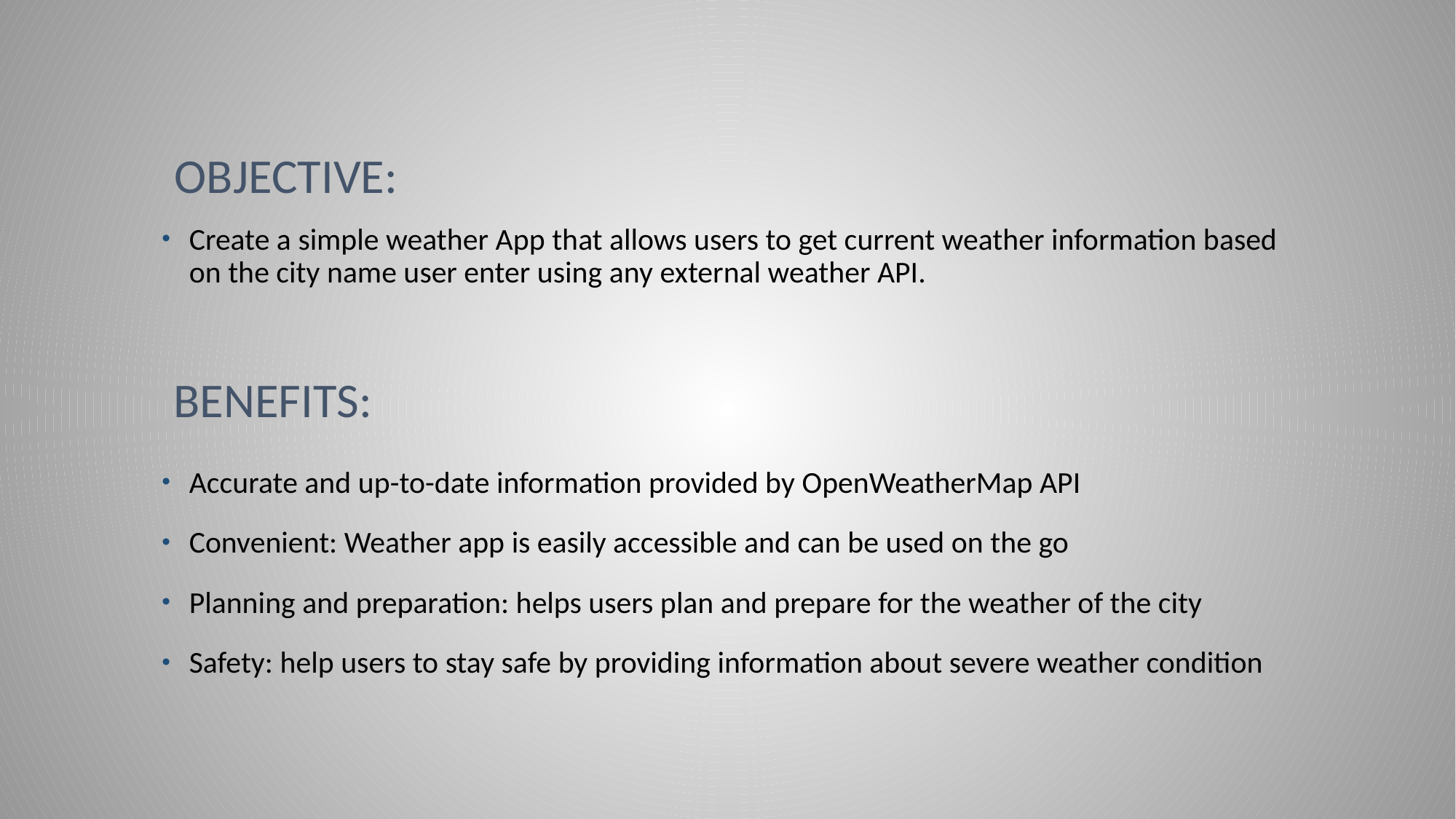

Objective:
Create a simple weather App that allows users to get current weather information based on the city name user enter using any external weather API.
# Benefits:
Accurate and up-to-date information provided by OpenWeatherMap API
Convenient: Weather app is easily accessible and can be used on the go
Planning and preparation: helps users plan and prepare for the weather of the city
Safety: help users to stay safe by providing information about severe weather condition